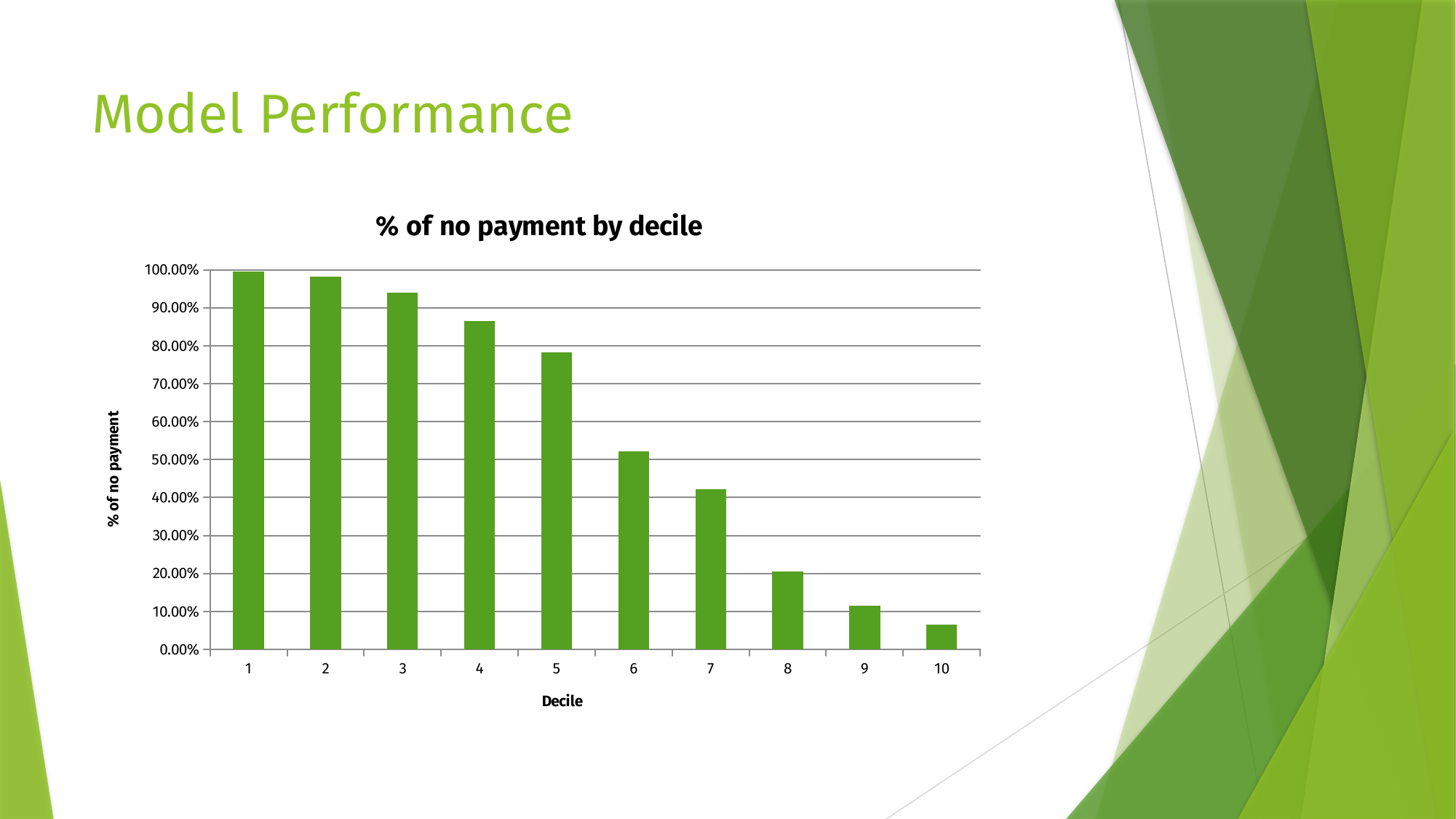

# Model Performance

### Chart: % of no payment by decile

| Category | % of no payment |
|---|---|